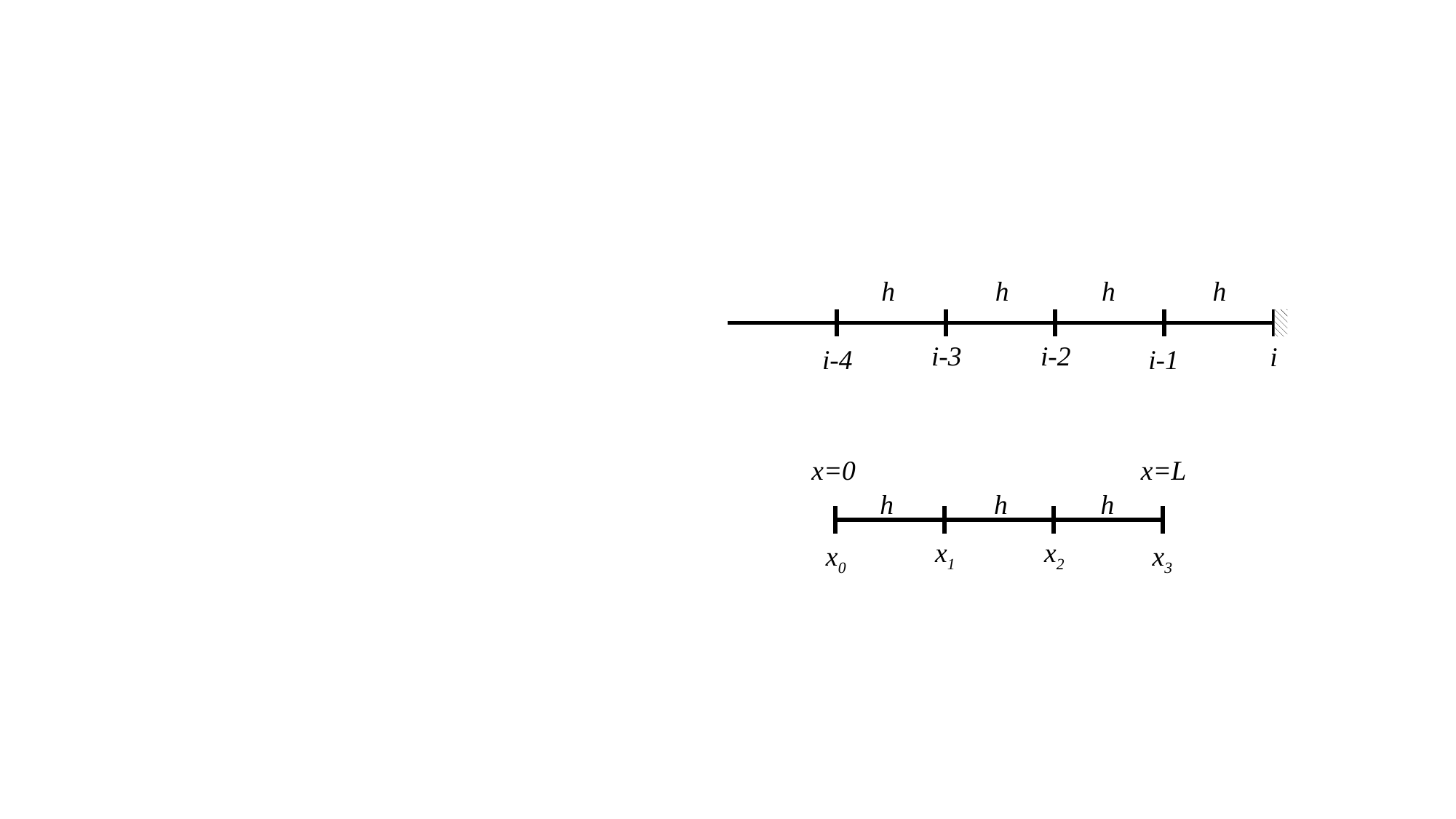

h
h
h
h

i-3
i-2
i
i-4
i-1
x=0
x=L
h
h
h
x1
x2
x0
x3